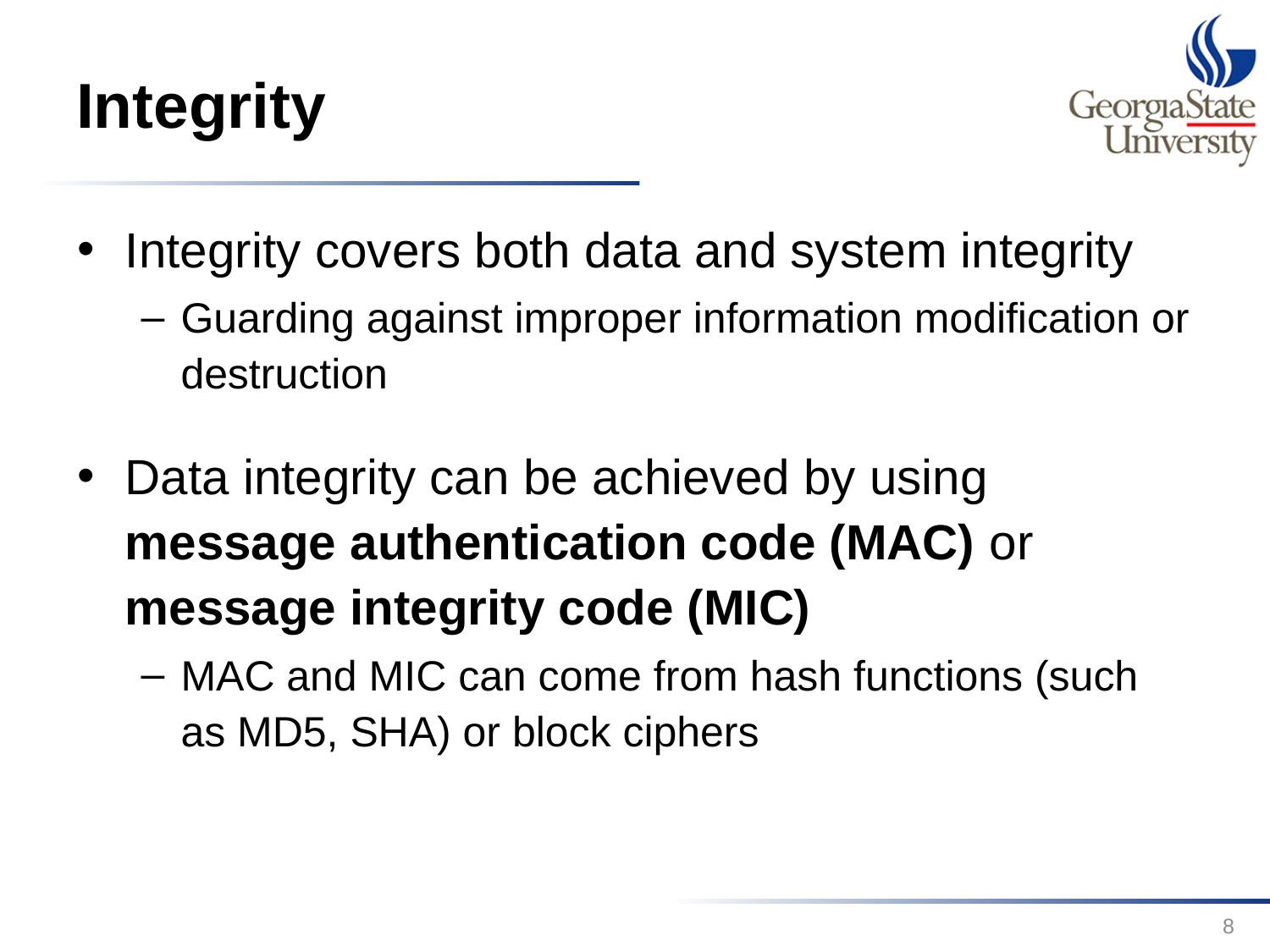

# Integrity
Integrity covers both data and system integrity
Guarding against improper information modification or destruction

Data integrity can be achieved by using  message authentication code (MAC) or message integrity code (MIC)
MAC and MIC can come from hash functions (such as MD5, SHA) or block ciphers

8